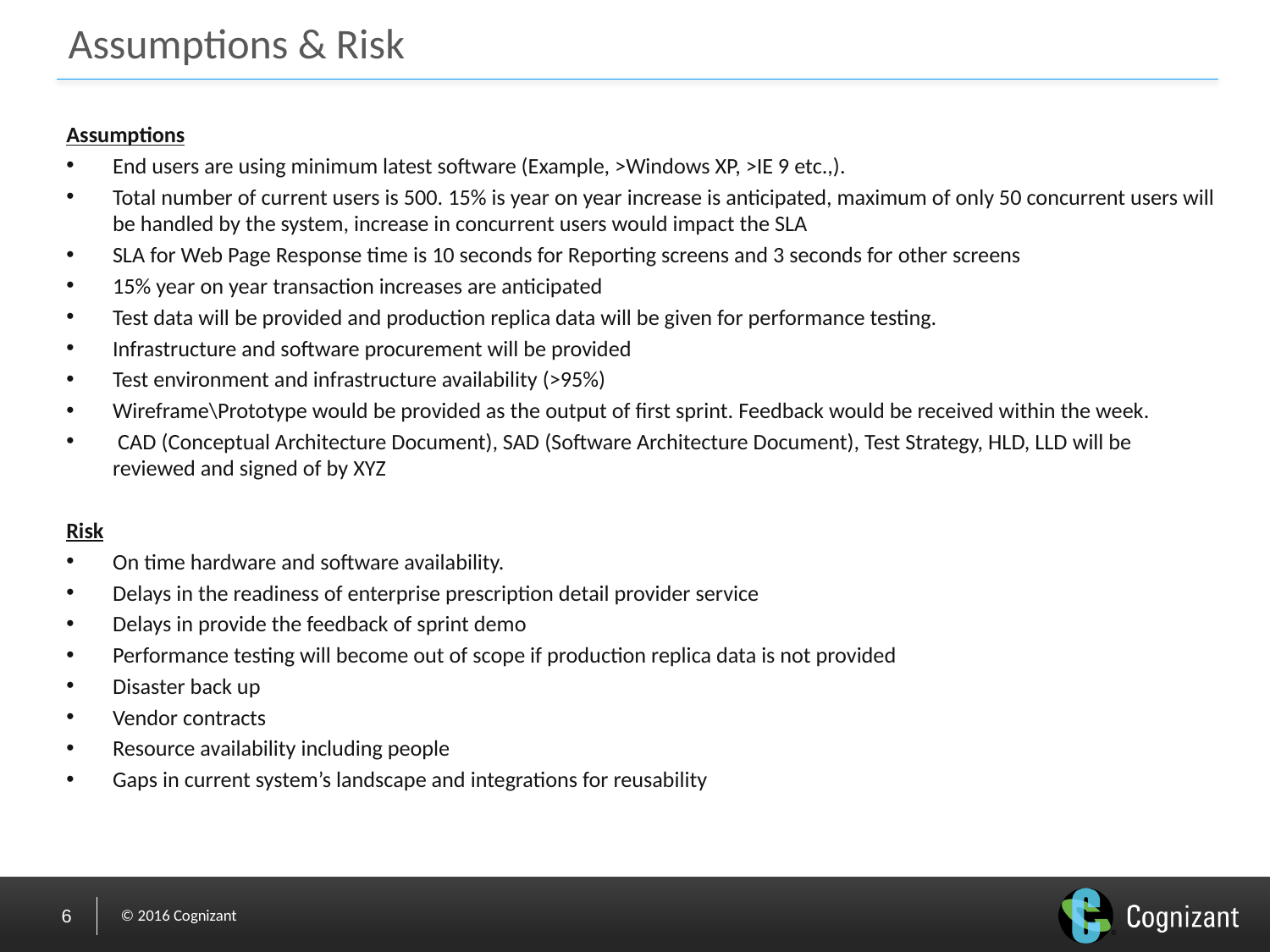

# Assumptions & Risk
Assumptions
End users are using minimum latest software (Example, >Windows XP, >IE 9 etc.,).
Total number of current users is 500. 15% is year on year increase is anticipated, maximum of only 50 concurrent users will be handled by the system, increase in concurrent users would impact the SLA
SLA for Web Page Response time is 10 seconds for Reporting screens and 3 seconds for other screens
15% year on year transaction increases are anticipated
Test data will be provided and production replica data will be given for performance testing.
Infrastructure and software procurement will be provided
Test environment and infrastructure availability (>95%)
Wireframe\Prototype would be provided as the output of first sprint. Feedback would be received within the week.
 CAD (Conceptual Architecture Document), SAD (Software Architecture Document), Test Strategy, HLD, LLD will be reviewed and signed of by XYZ

Risk
On time hardware and software availability.
Delays in the readiness of enterprise prescription detail provider service
Delays in provide the feedback of sprint demo
Performance testing will become out of scope if production replica data is not provided
Disaster back up
Vendor contracts
Resource availability including people
Gaps in current system’s landscape and integrations for reusability

6